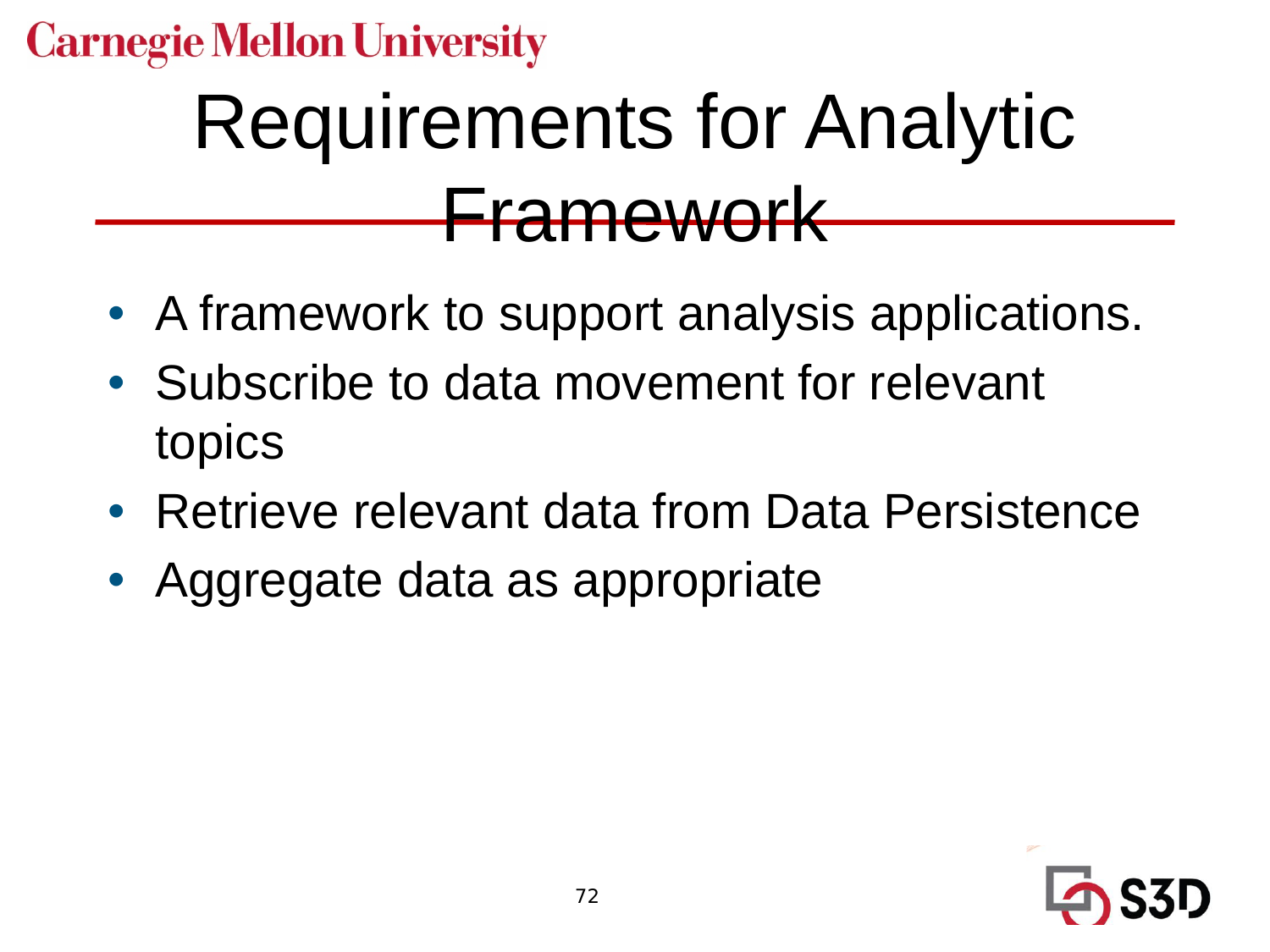

# Requirements for Analytic Framework
A framework to support analysis applications.
Subscribe to data movement for relevant topics
Retrieve relevant data from Data Persistence
Aggregate data as appropriate